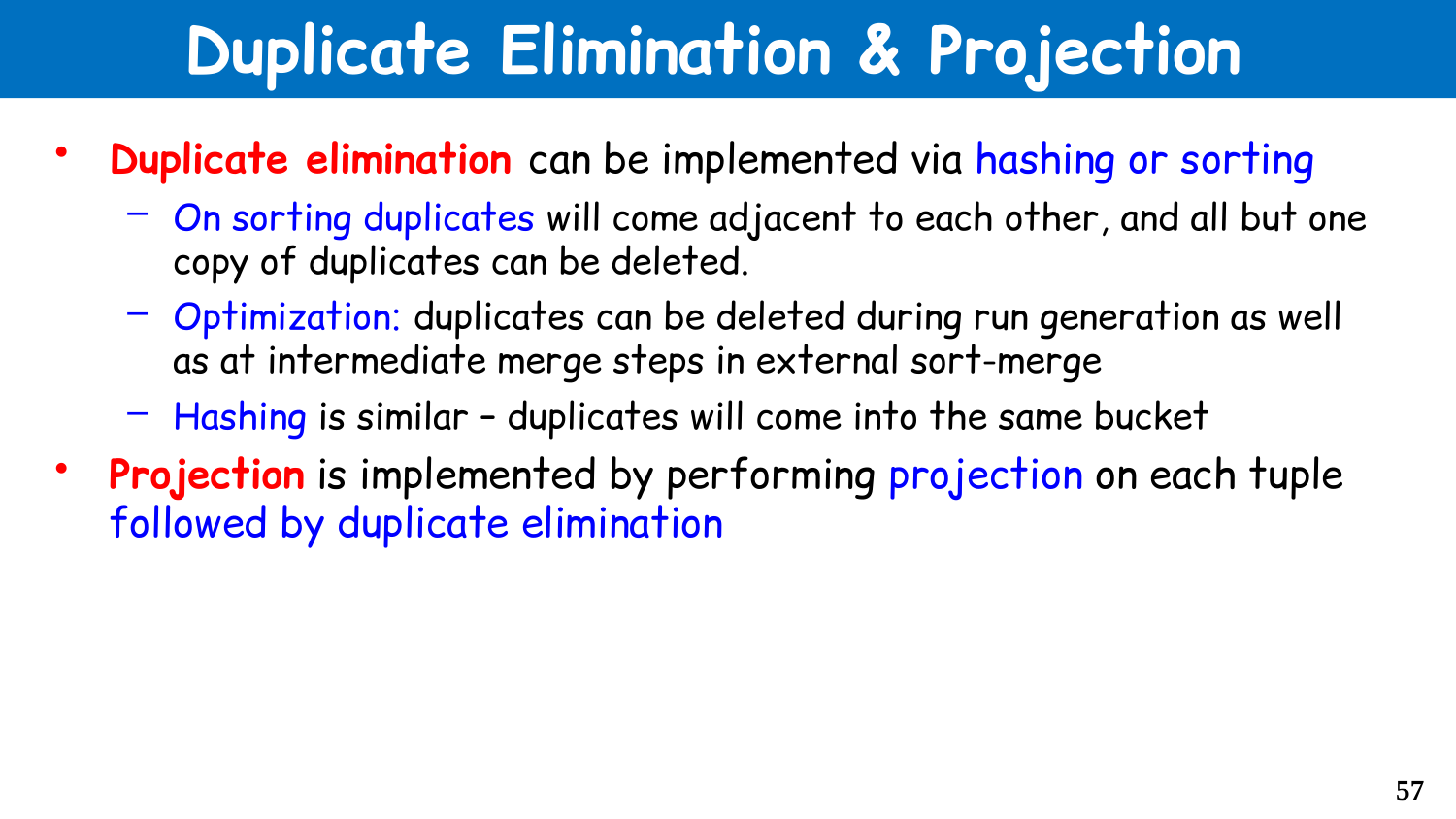

# Duplicate Elimination & Projection
Duplicate elimination can be implemented via hashing or sorting
On sorting duplicates will come adjacent to each other, and all but one copy of duplicates can be deleted.
Optimization: duplicates can be deleted during run generation as well as at intermediate merge steps in external sort-merge
Hashing is similar – duplicates will come into the same bucket
Projection is implemented by performing projection on each tuple followed by duplicate elimination